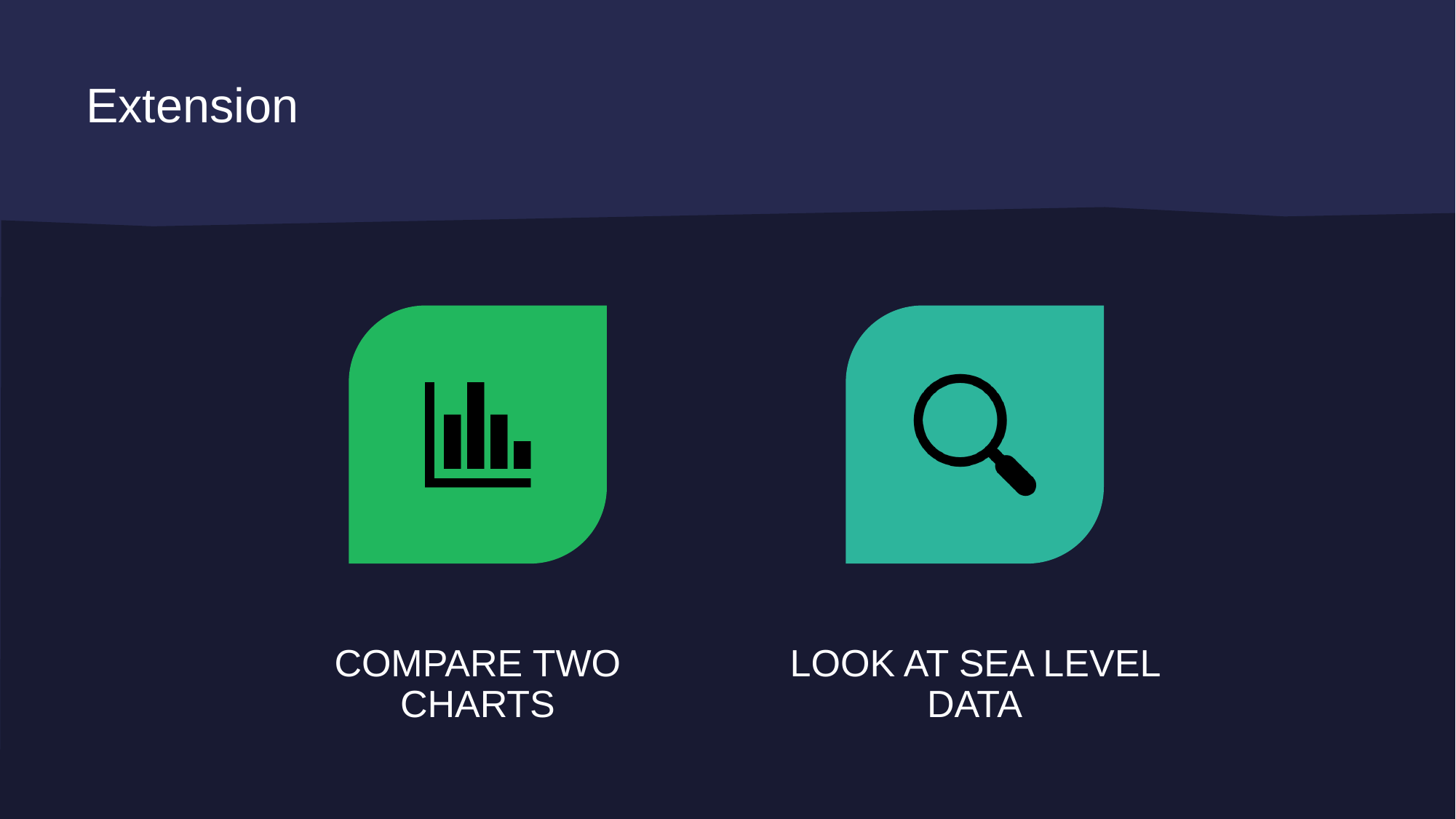

# Extension

Compare two charts
Look at sea level data